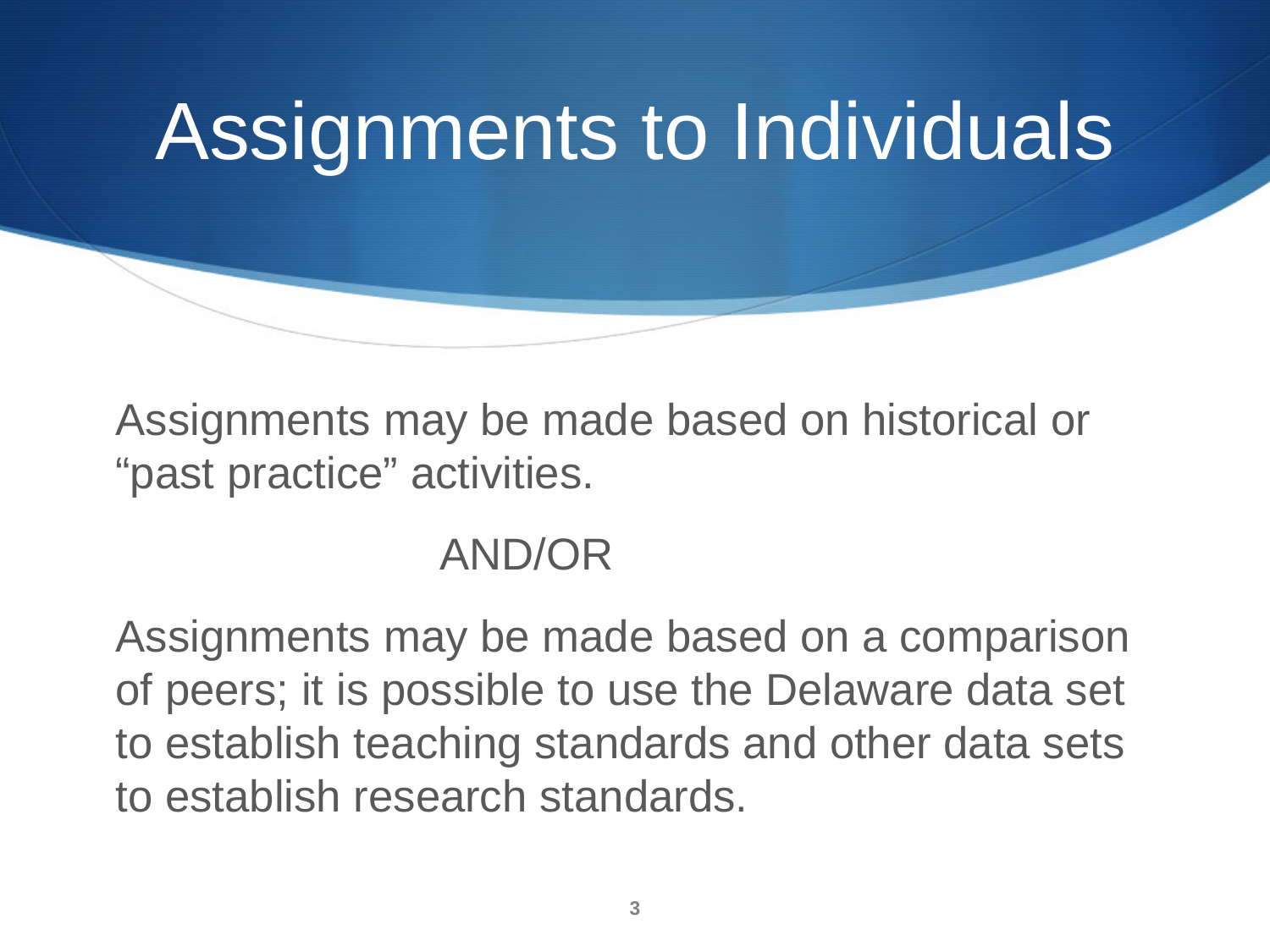

# Assignments to Individuals
Assignments may be made based on historical or “past practice” activities.
                          AND/OR
Assignments may be made based on a comparison of peers; it is possible to use the Delaware data set to establish teaching standards and other data sets to establish research standards.
3